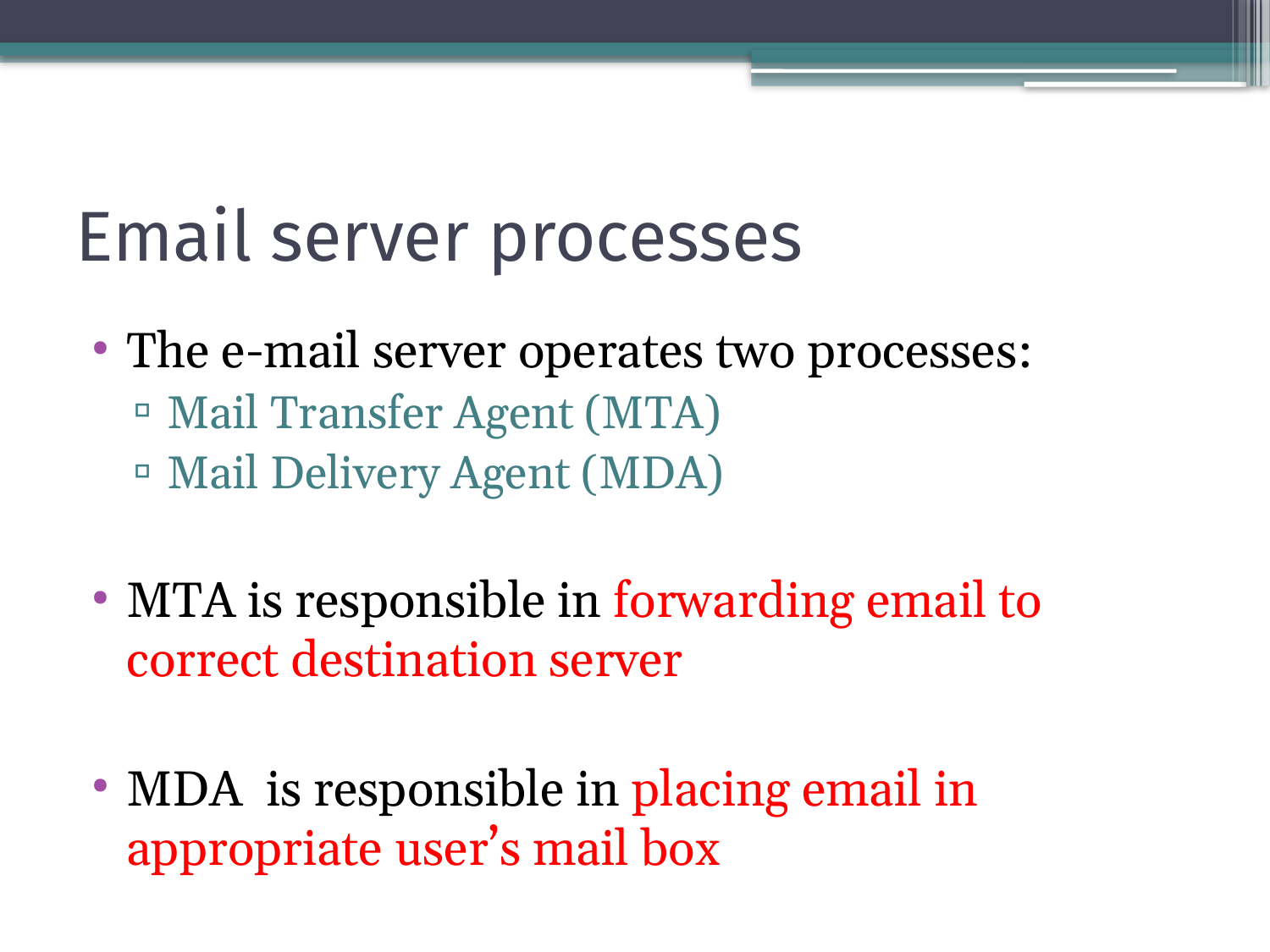

# Email server processes
The e-mail server operates two processes:
Mail Transfer Agent (MTA)
Mail Delivery Agent (MDA)

MTA is responsible in forwarding email to correct destination server

MDA  is responsible in placing email in appropriate user’s mail box